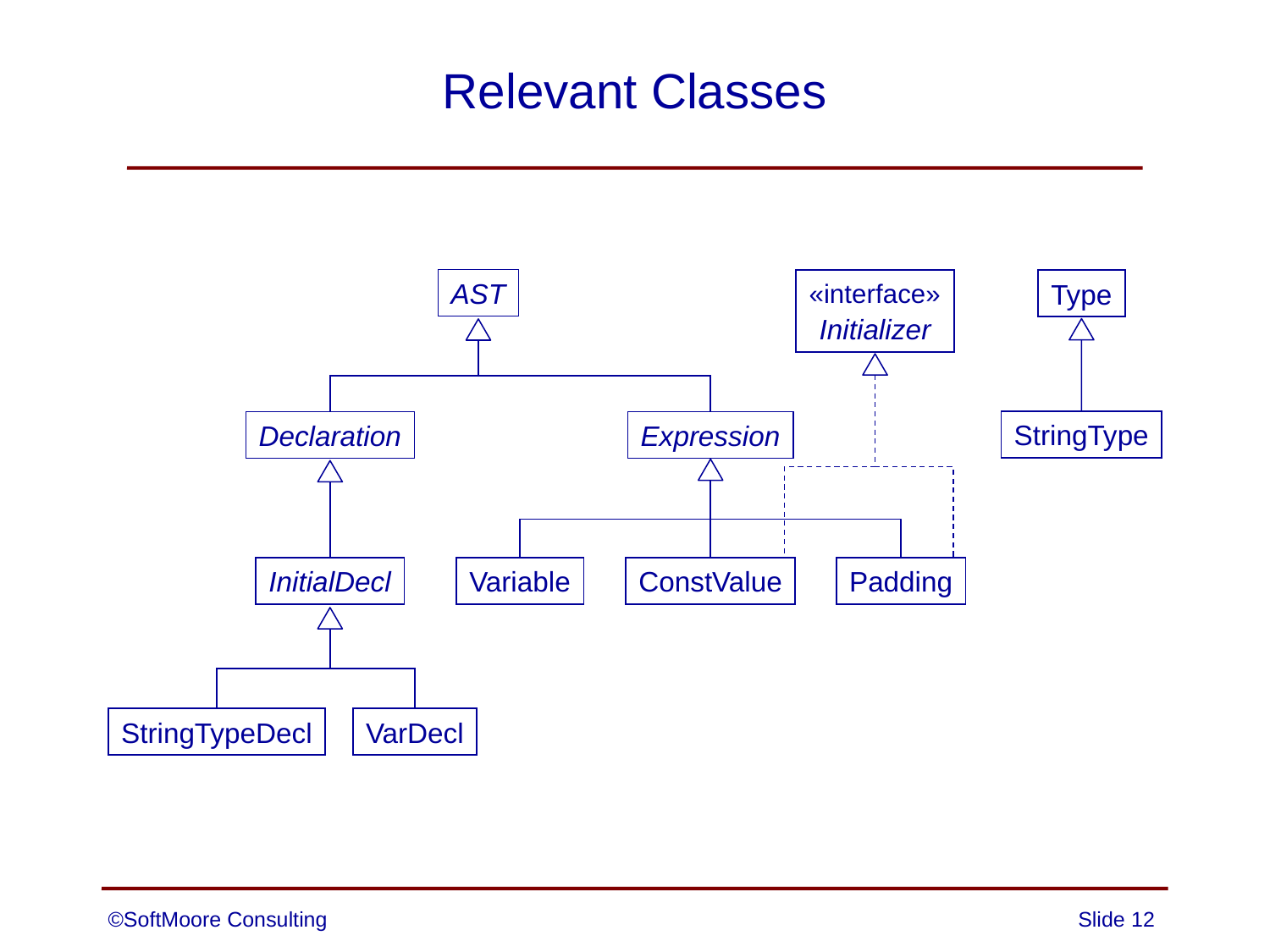

# Relevant Classes
AST
«interface»
Initializer
Type

Declaration
Expression
StringType

InitialDecl
Variable
ConstValue

Padding

StringTypeDecl
VarDecl
©SoftMoore Consulting
Slide 12